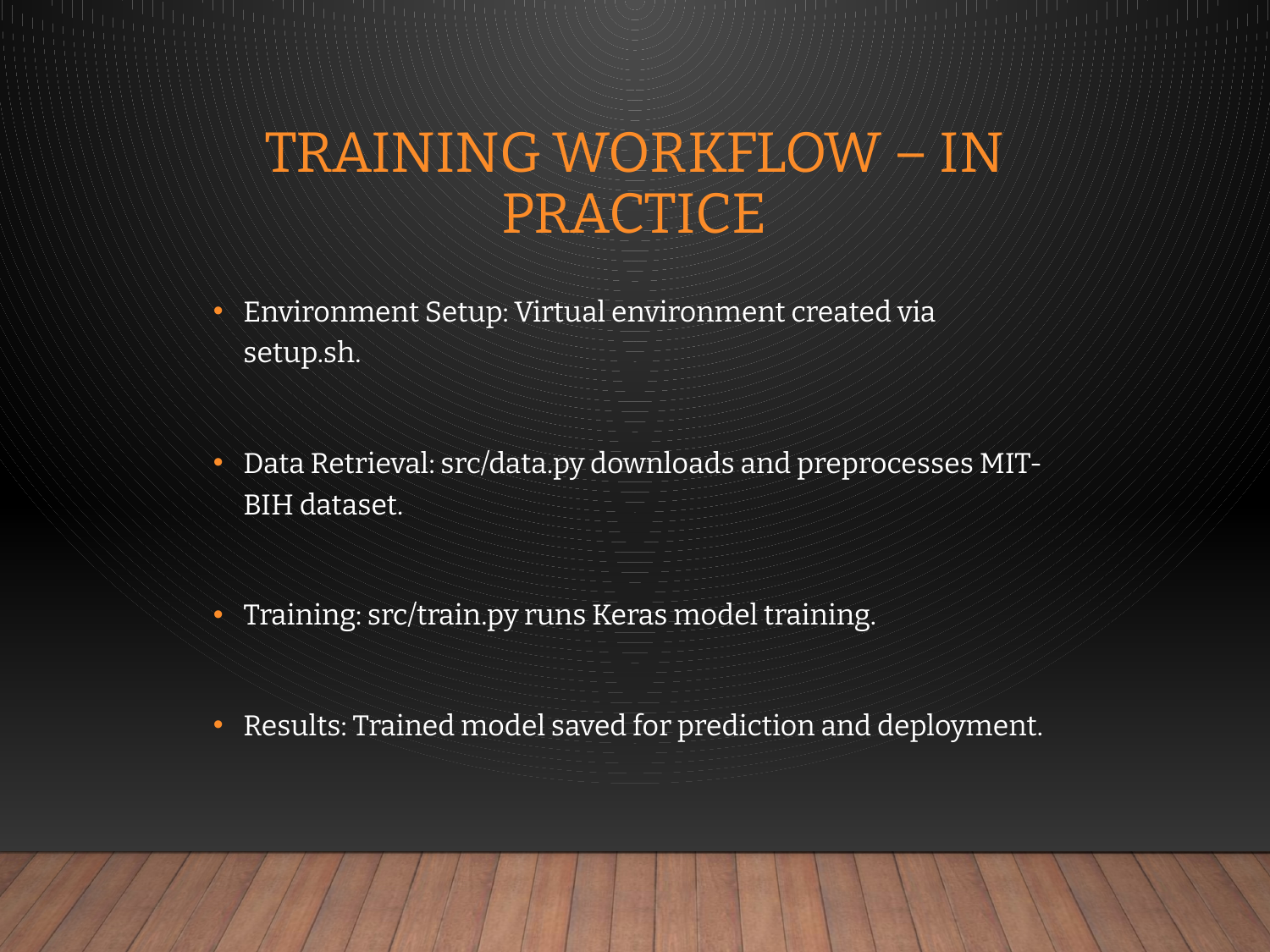

# Training Workflow – In Practice
Environment Setup: Virtual environment created via setup.sh.

Data Retrieval: src/data.py downloads and preprocesses MIT-BIH dataset.

Training: src/train.py runs Keras model training.

Results: Trained model saved for prediction and deployment.